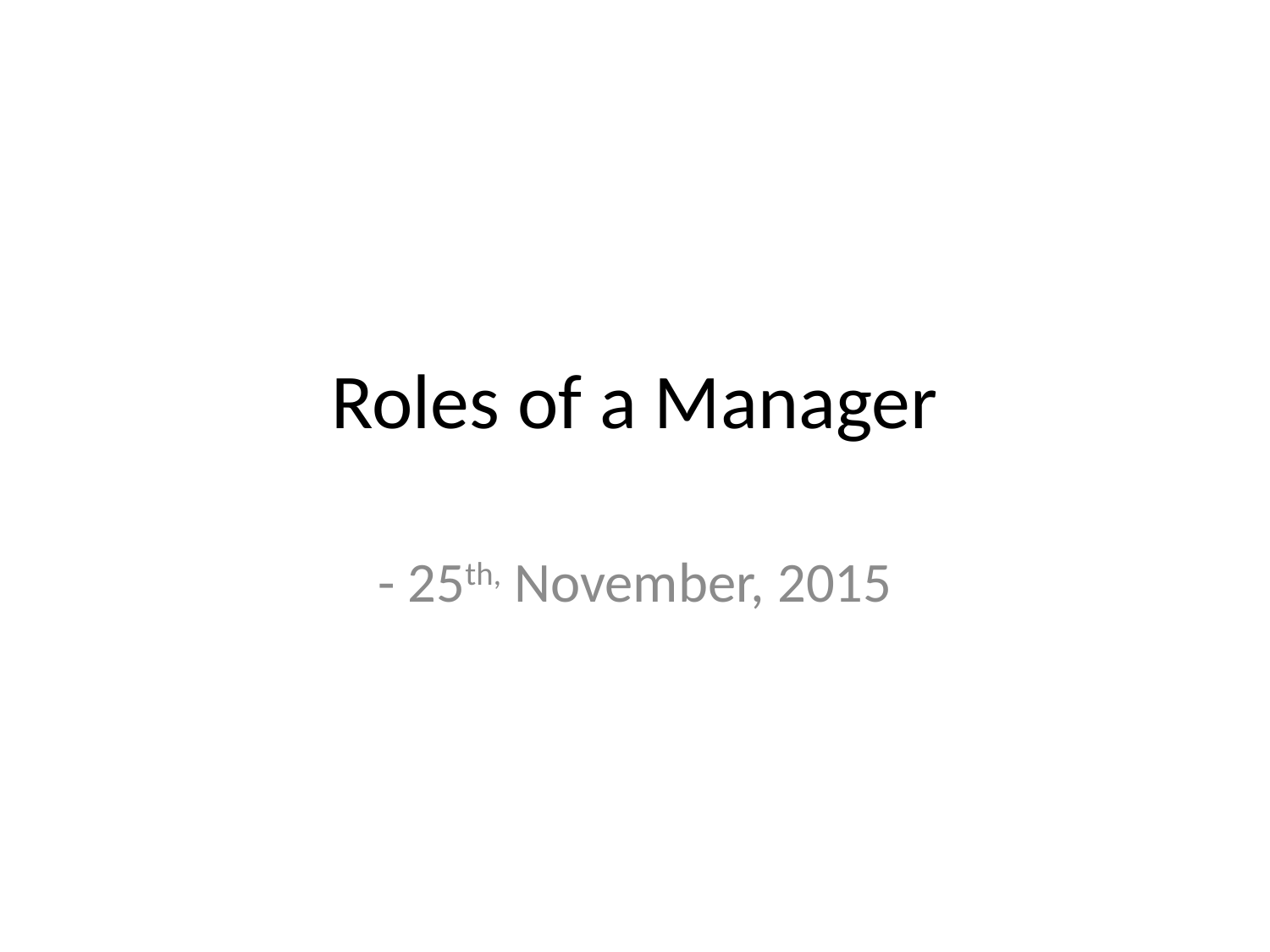

# Roles of a Manager
- 25th, November, 2015